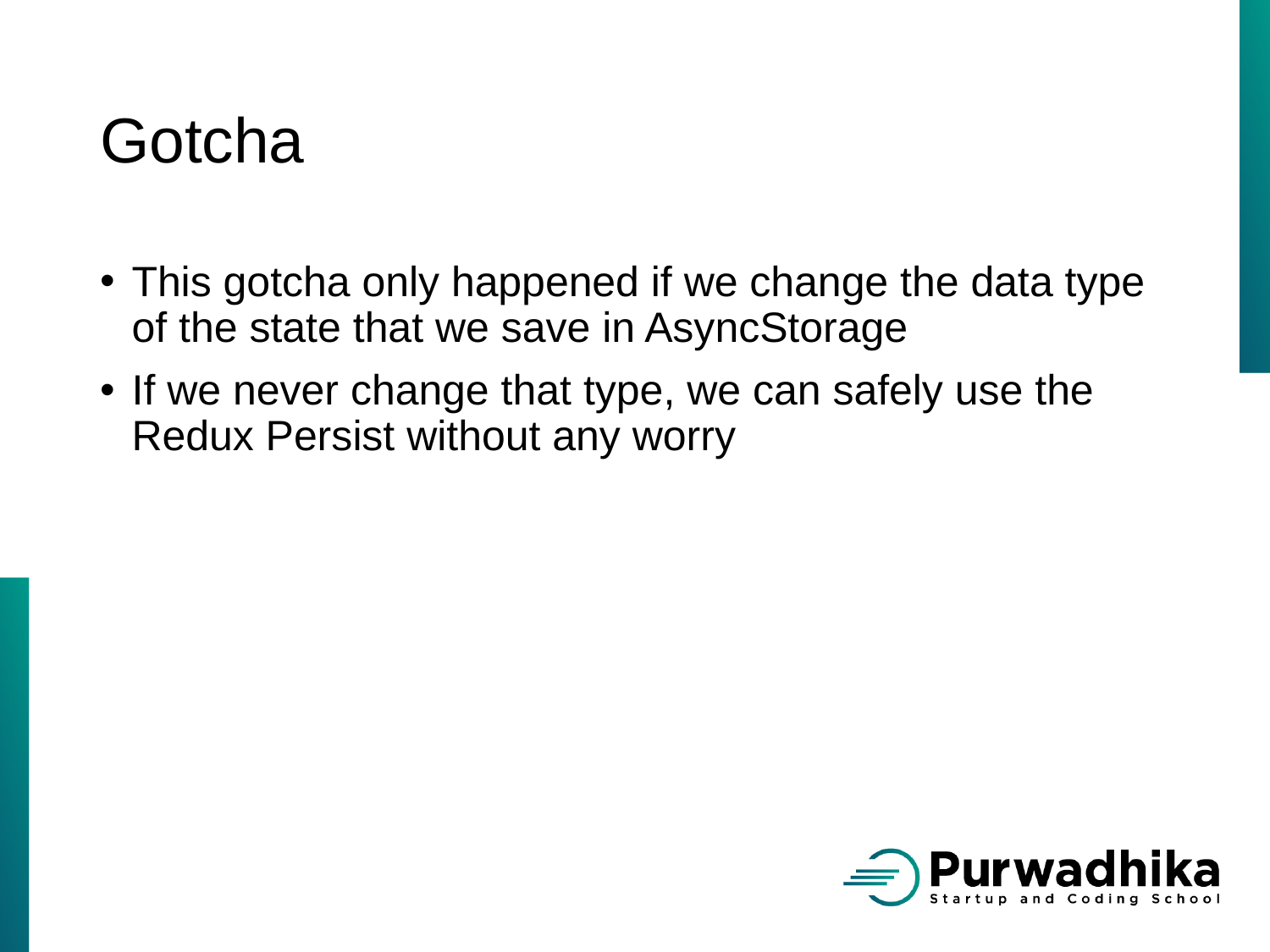

# Gotcha
This gotcha only happened if we change the data type of the state that we save in AsyncStorage
If we never change that type, we can safely use the Redux Persist without any worry